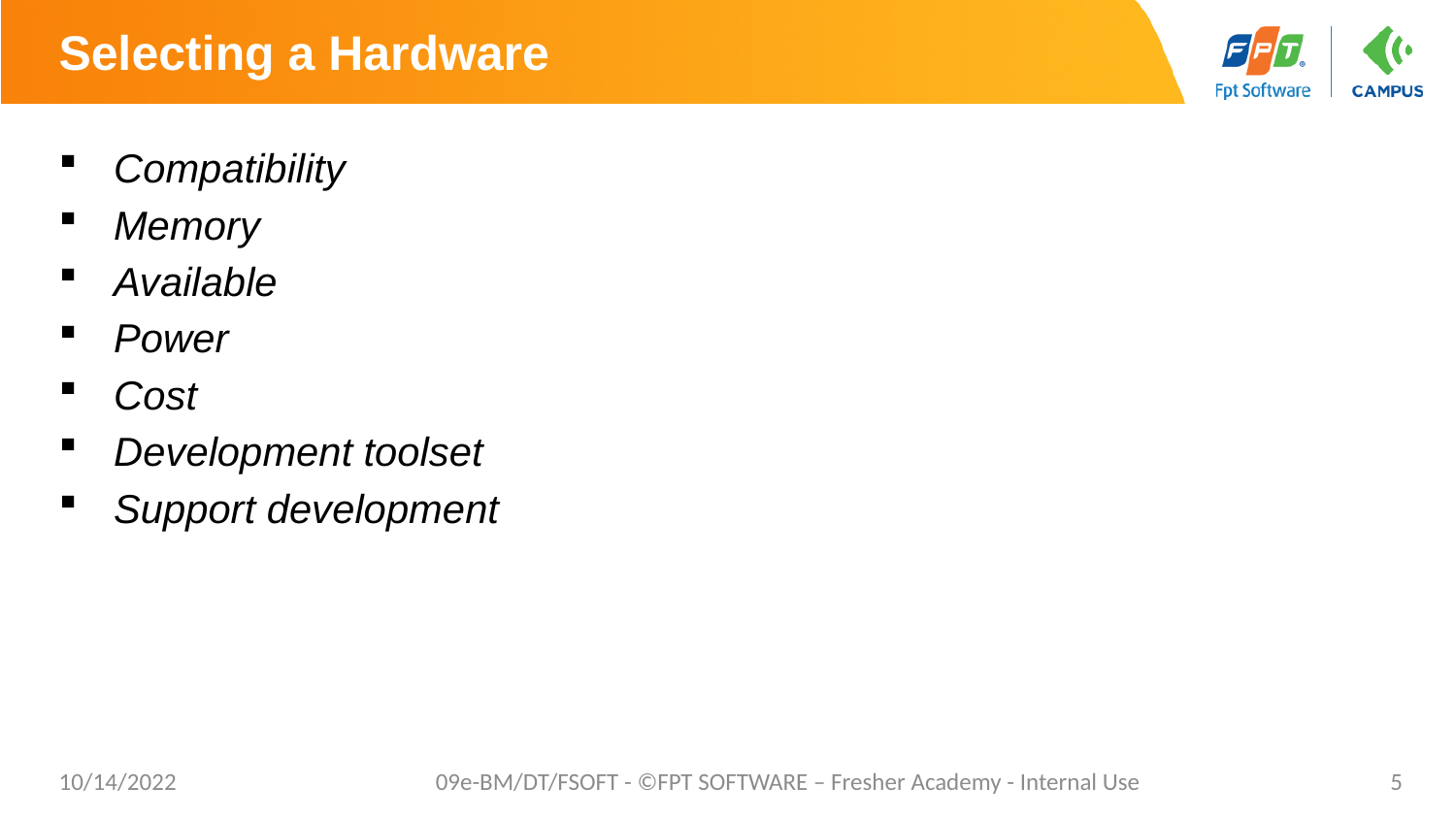

# Selecting a Hardware
Compatibility
Memory
Available
Power
Cost
Development toolset
Support development

10/14/2022
09e-BM/DT/FSOFT - ©FPT SOFTWARE – Fresher Academy - Internal Use
5